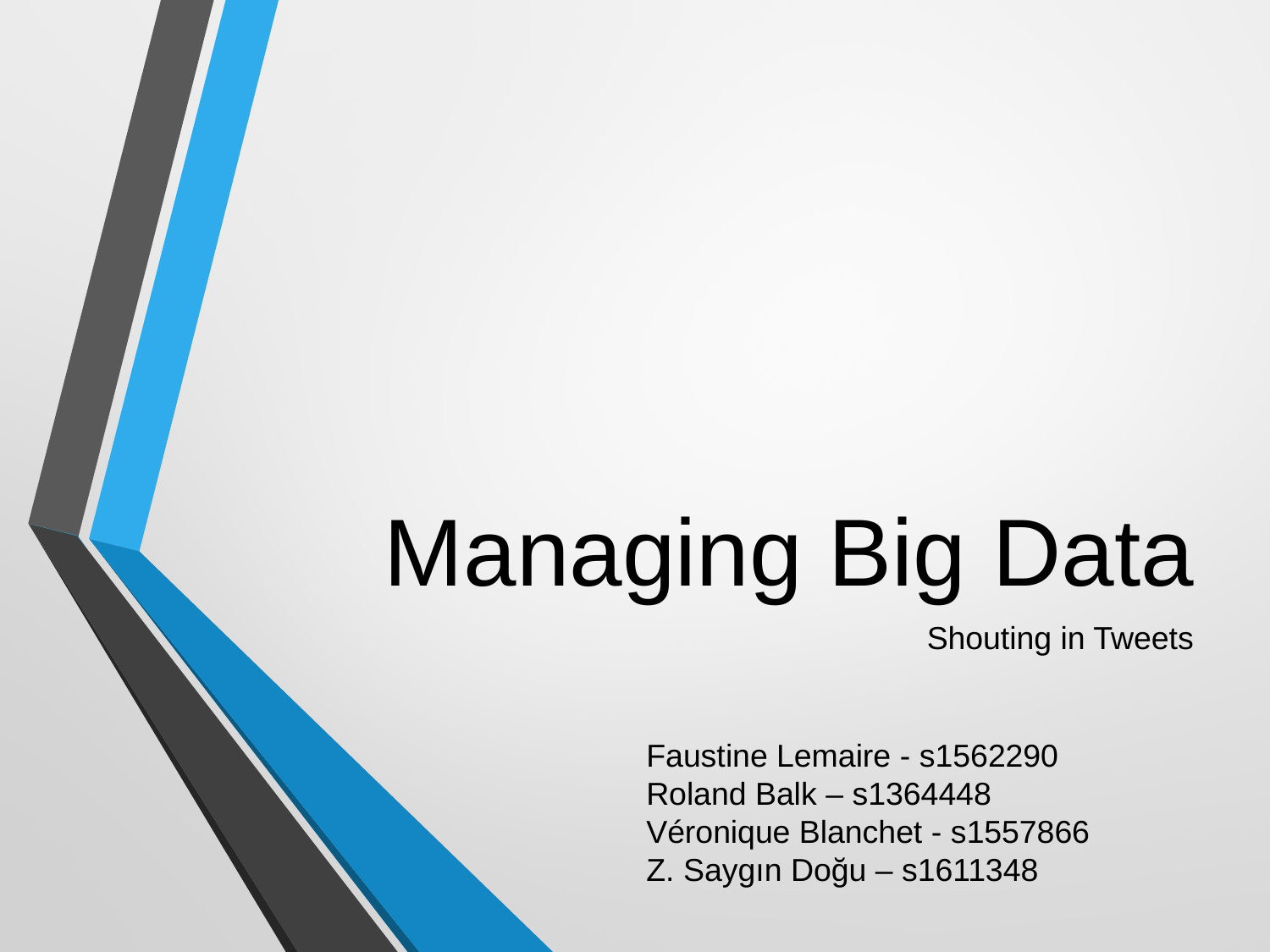

# Managing Big Data
Shouting in Tweets

Faustine Lemaire - s1562290
Roland Balk – s1364448
Véronique Blanchet - s1557866
Z. Saygın Doğu – s1611348